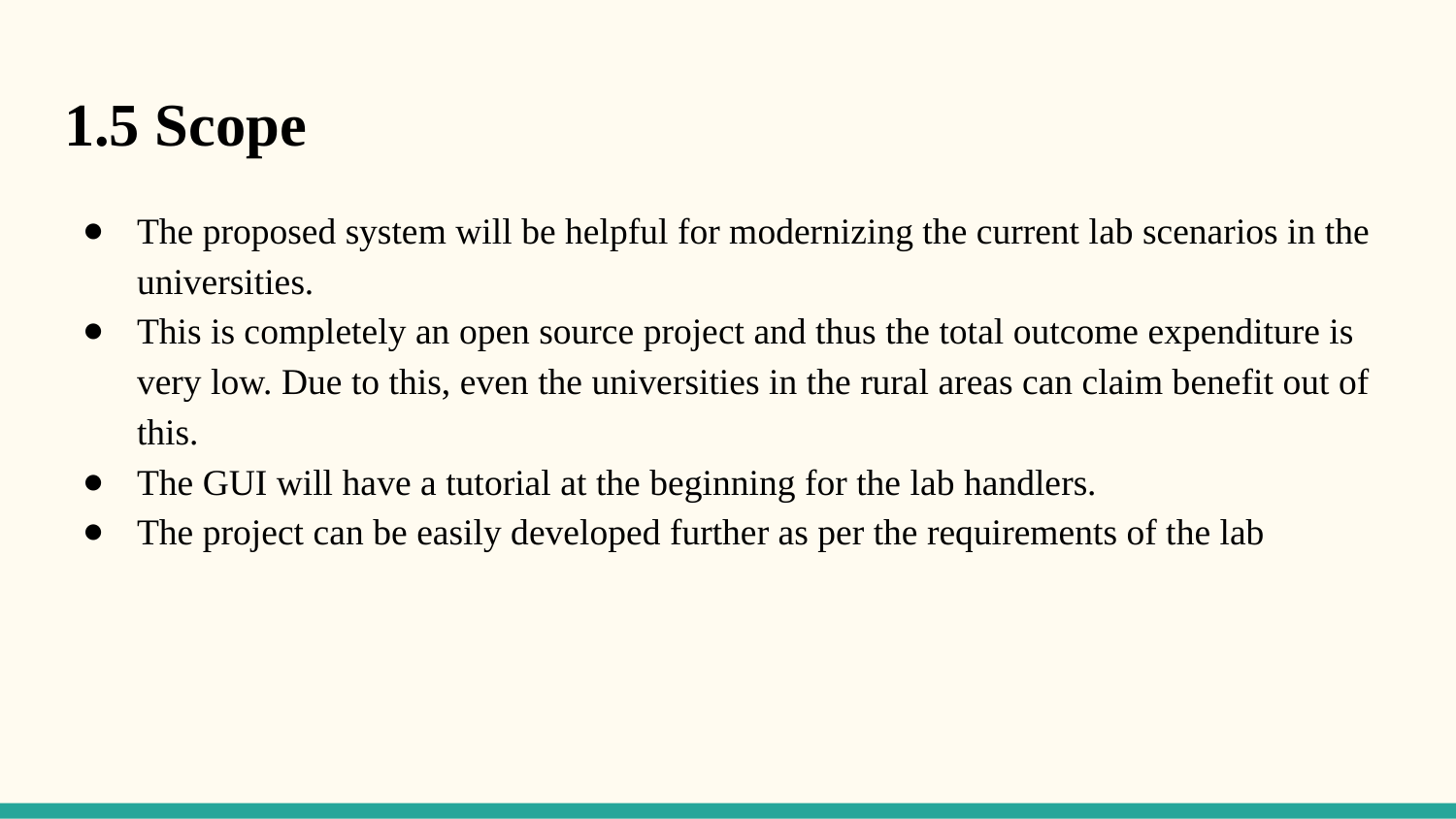

# 1.5 Scope
The proposed system will be helpful for modernizing the current lab scenarios in the universities.
This is completely an open source project and thus the total outcome expenditure is very low. Due to this, even the universities in the rural areas can claim benefit out of this.
The GUI will have a tutorial at the beginning for the lab handlers.
The project can be easily developed further as per the requirements of the lab